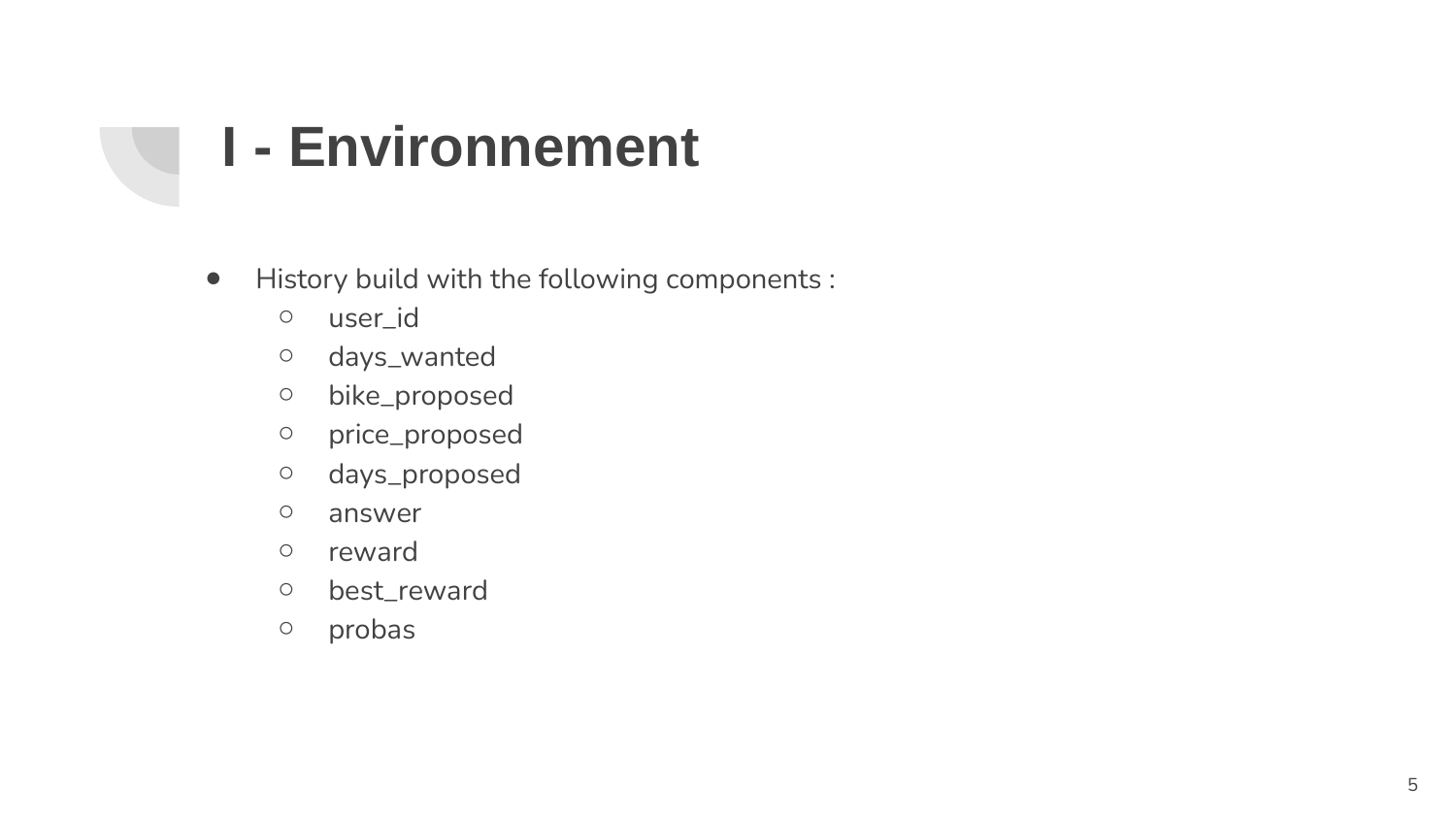

# I - Environnement

History build with the following components :
user_id
days_wanted
bike_proposed
price_proposed
days_proposed
answer
reward
best_reward
probas

5